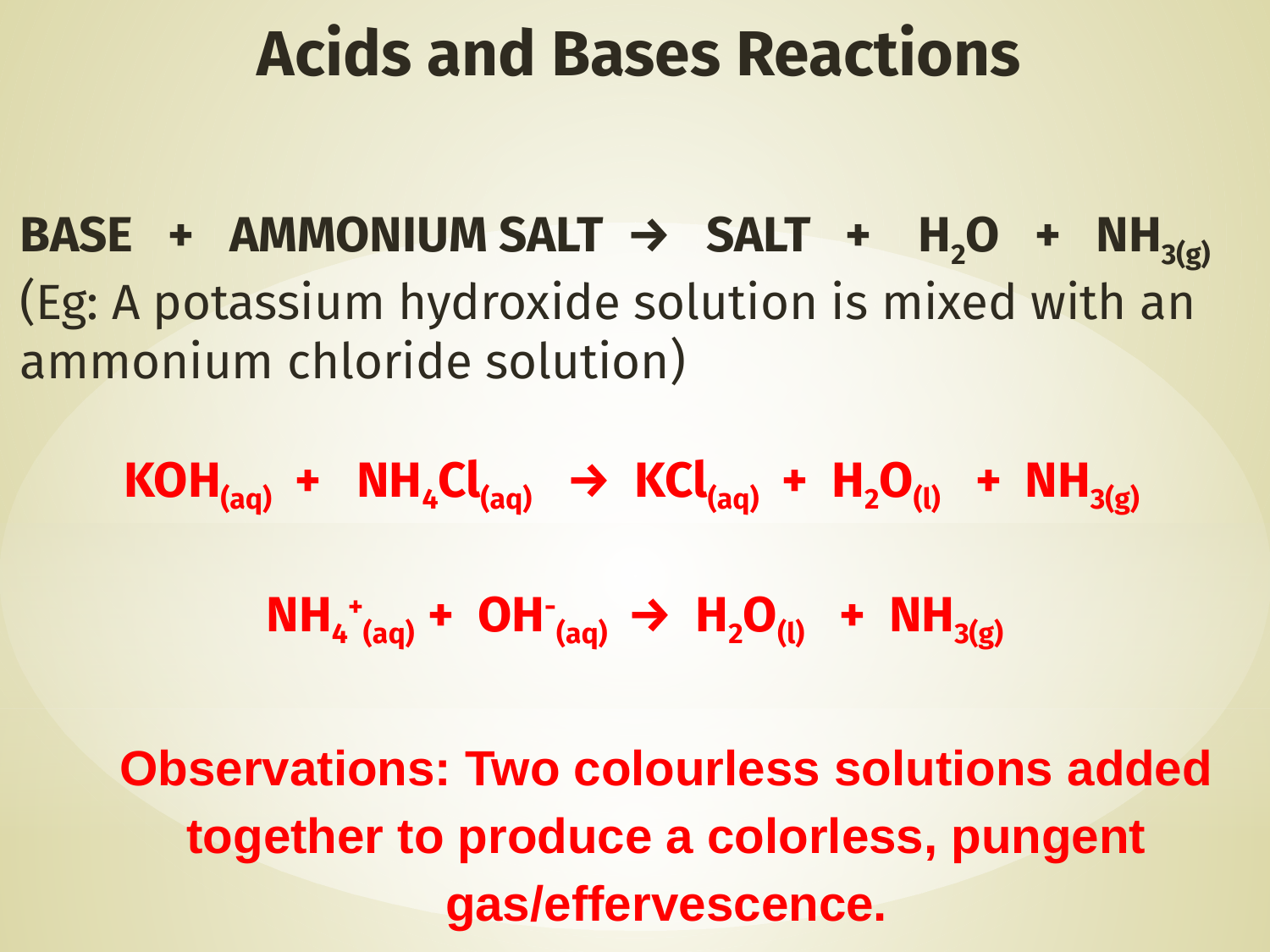

Acids and Bases Reactions
BASE   +   AMMONIUM SALT  →   SALT   +    H2O   +   NH3(g)
(Eg: A potassium hydroxide solution is mixed with an ammonium chloride solution)

KOH(aq)  +   NH4Cl(aq)   →  KCl(aq)  +  H2O(l)   +  NH3(g)

NH4+(aq)  +  OH-(aq)   →  H2O(l)   +  NH3(g)

Observations: Two colourless solutions added together to produce a colorless, pungent gas/effervescence.